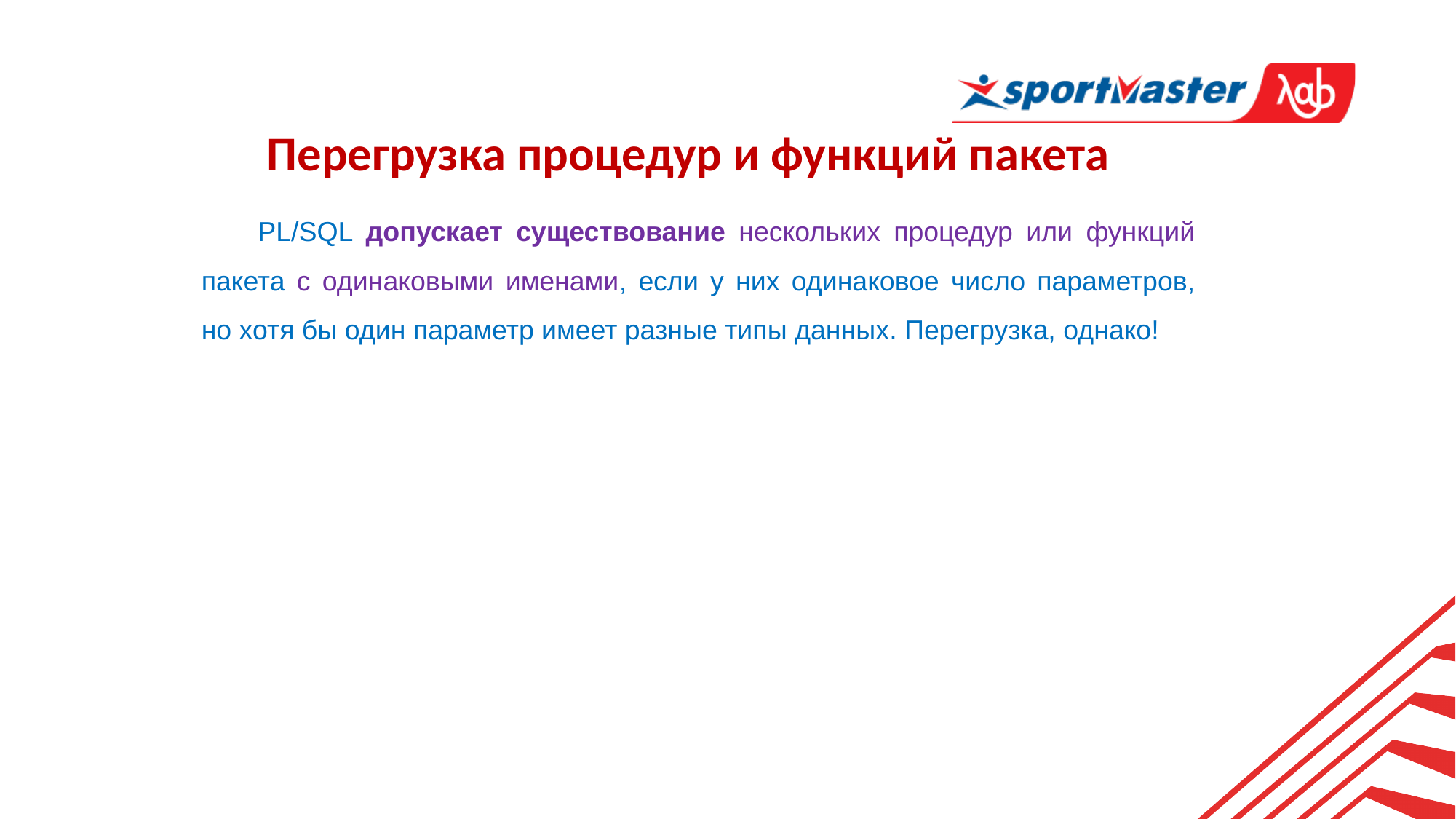

Перегрузка процедур и функций пакета

 PL/SQL допускает существование нескольких процедур или функций пакета с одинаковыми именами, если у них одинаковое число параметров, но хотя бы один параметр имеет разные типы данных. Перегрузка, однако!